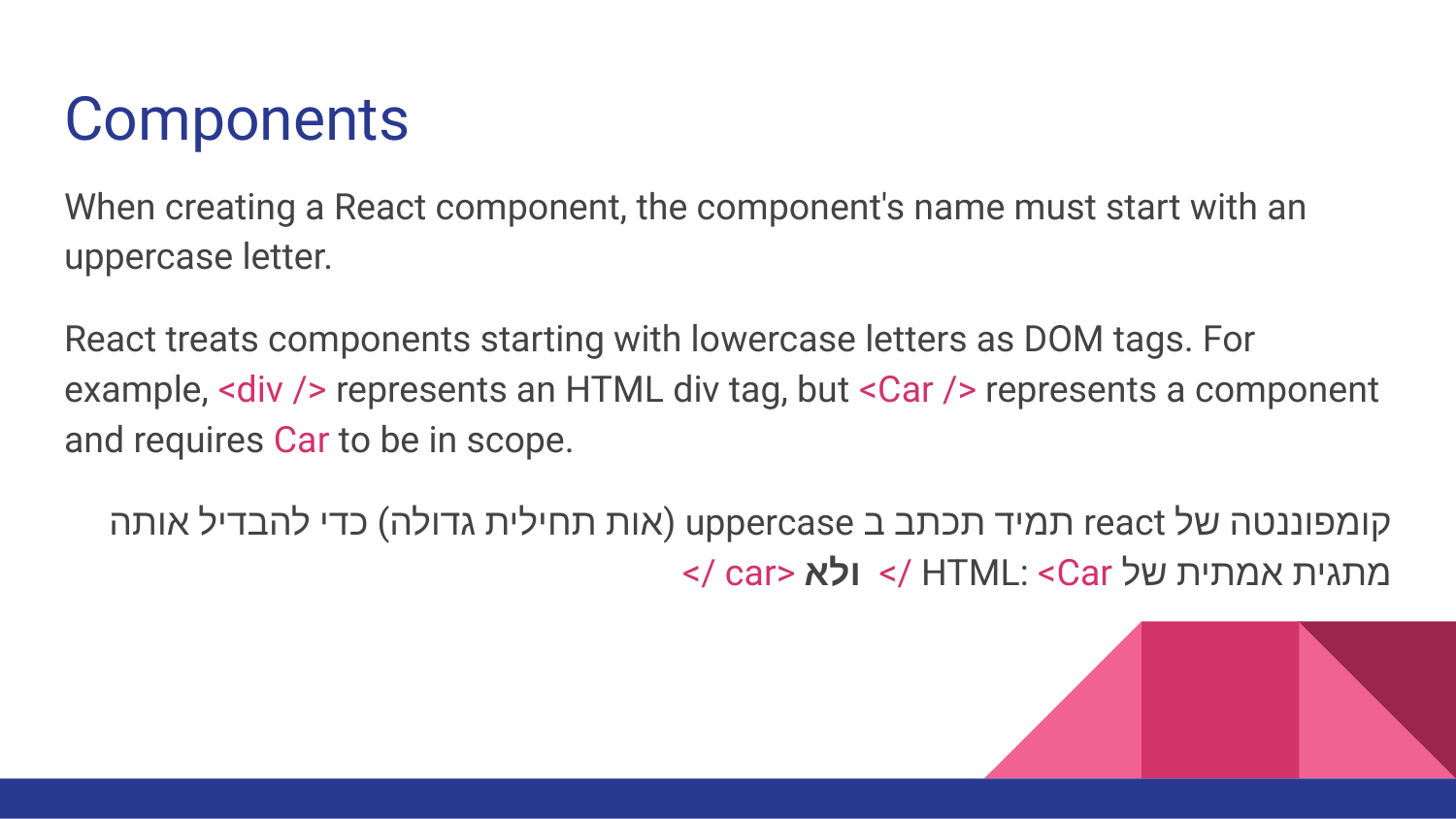

# Components

When creating a React component, the component's name must start with an uppercase letter.
React treats components starting with lowercase letters as DOM tags. For example, <div /> represents an HTML div tag, but <Car /> represents a component and requires Car to be in scope.
קומפוננטה של react תמיד תכתב ב uppercase (אות תחילית גדולה) כדי להבדיל אותה מתגית אמתית של HTML: <Car />  ולא <car />